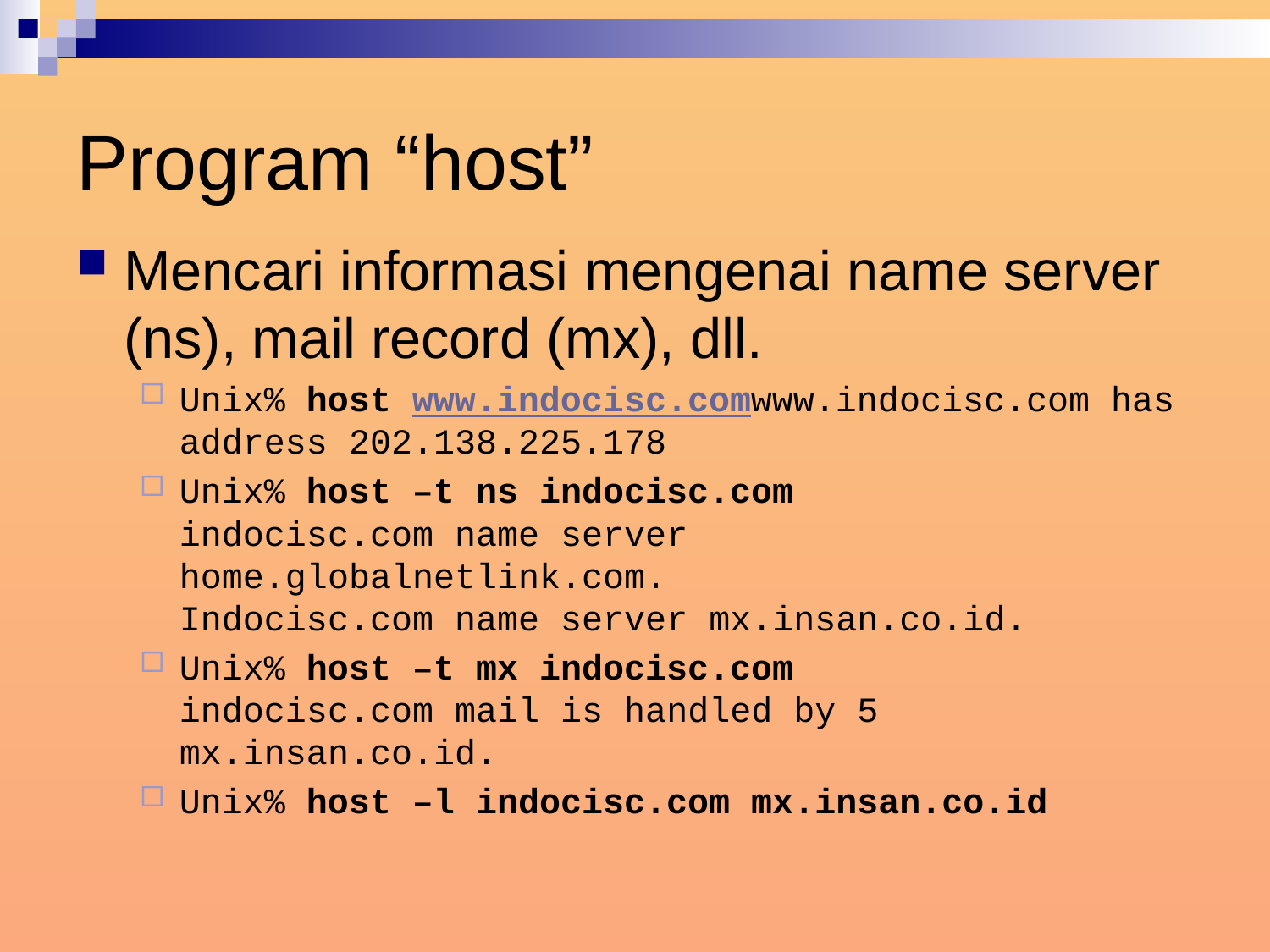

# Program “host”
Mencari informasi mengenai name server (ns), mail record (mx), dll.
Unix% host www.indocisc.com
www.indocisc.com has address 202.138.225.178
Unix% host –t ns indocisc.com
indocisc.com name server home.globalnetlink.com.
Indocisc.com name server mx.insan.co.id.
Unix% host –t mx indocisc.com
indocisc.com mail is handled by 5 mx.insan.co.id.
Unix% host –l indocisc.com mx.insan.co.id